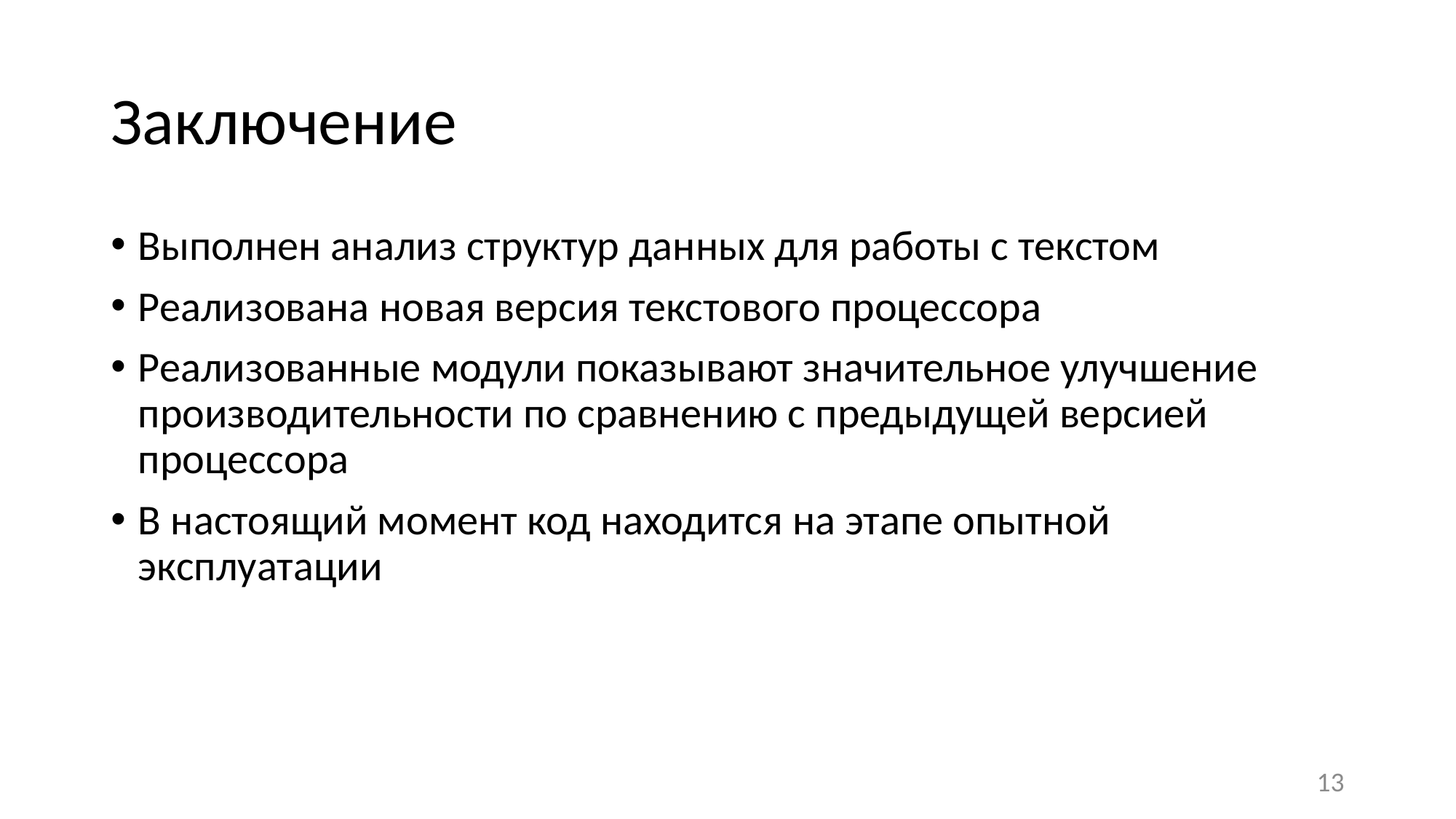

# Заключение
Выполнен анализ структур данных для работы с текстом
Реализована новая версия текстового процессора
Реализованные модули показывают значительное улучшение производительности по сравнению с предыдущей версией процессора
В настоящий момент код находится на этапе опытной эксплуатации
13